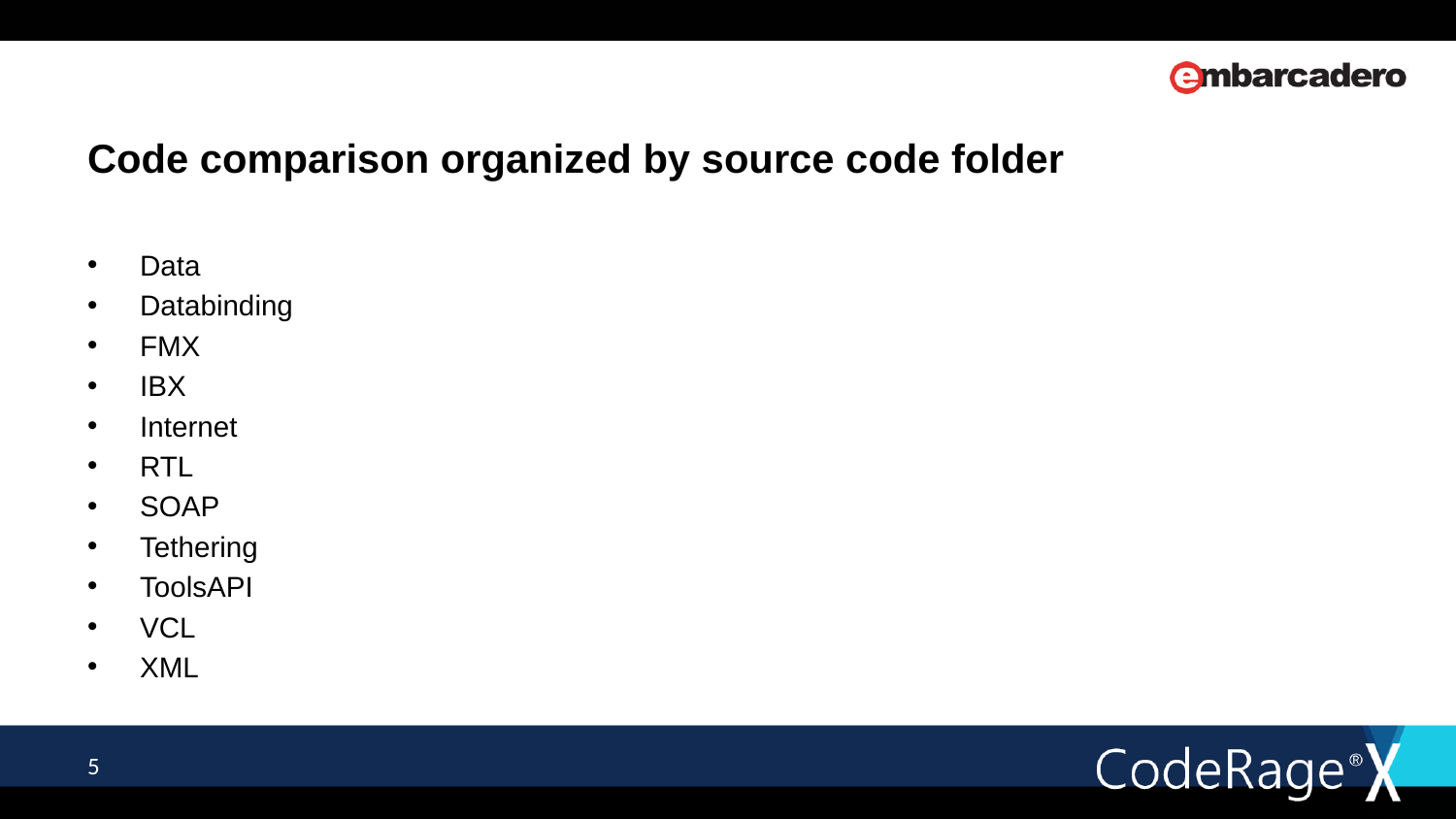

# Code comparison organized by source code folder
Data
Databinding
FMX
IBX
Internet
RTL
SOAP
Tethering
ToolsAPI
VCL
XML
5